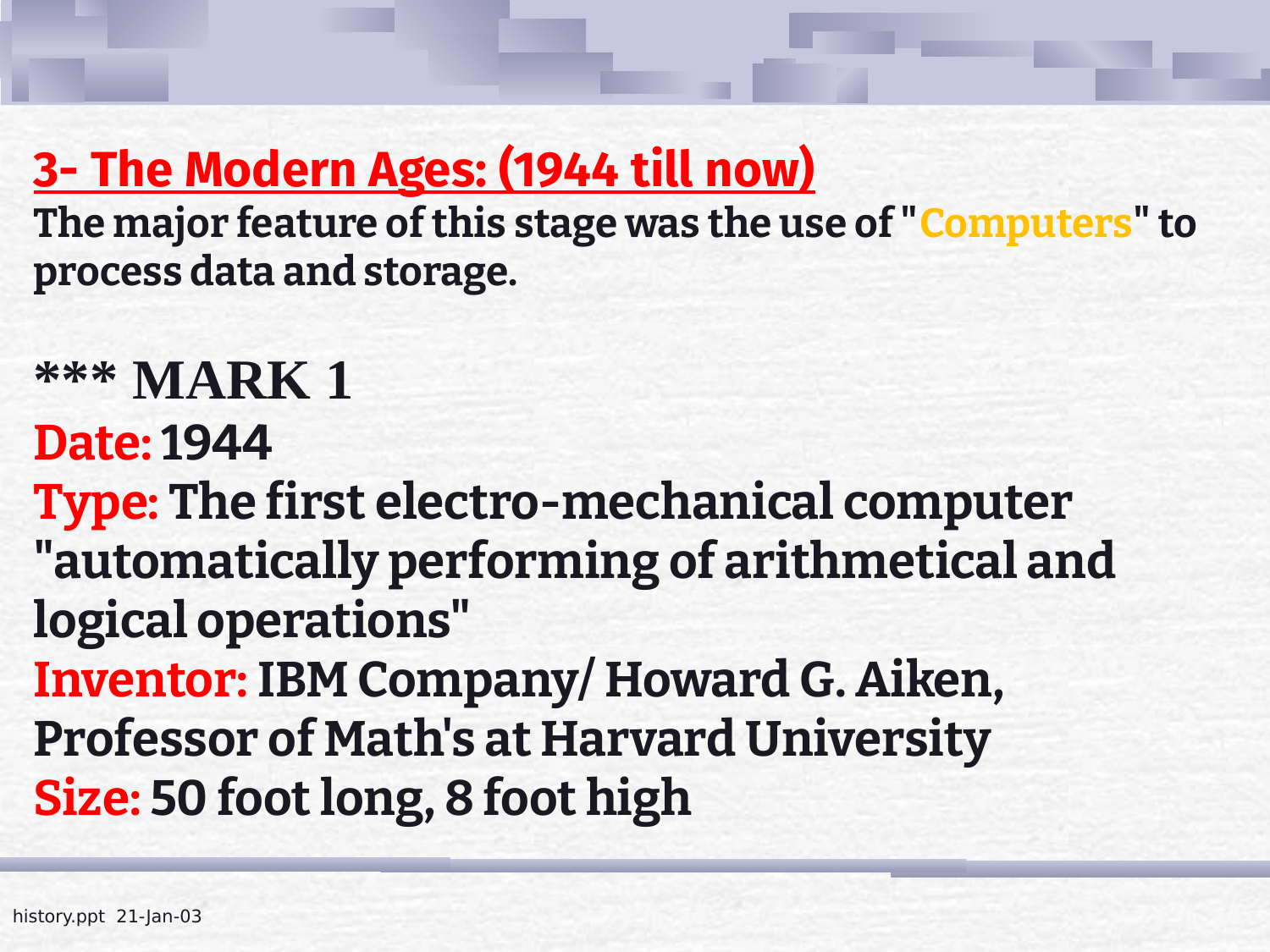

3- The Modern Ages: (1944 till now)
The major feature of this stage was the use of "Computers" to process data and storage.

*** MARK 1
Date: 1944
Type: The first electro-mechanical computer "automatically performing of arithmetical and logical operations"
Inventor: IBM Company/ Howard G. Aiken, Professor of Math's at Harvard University
Size: 50 foot long, 8 foot high